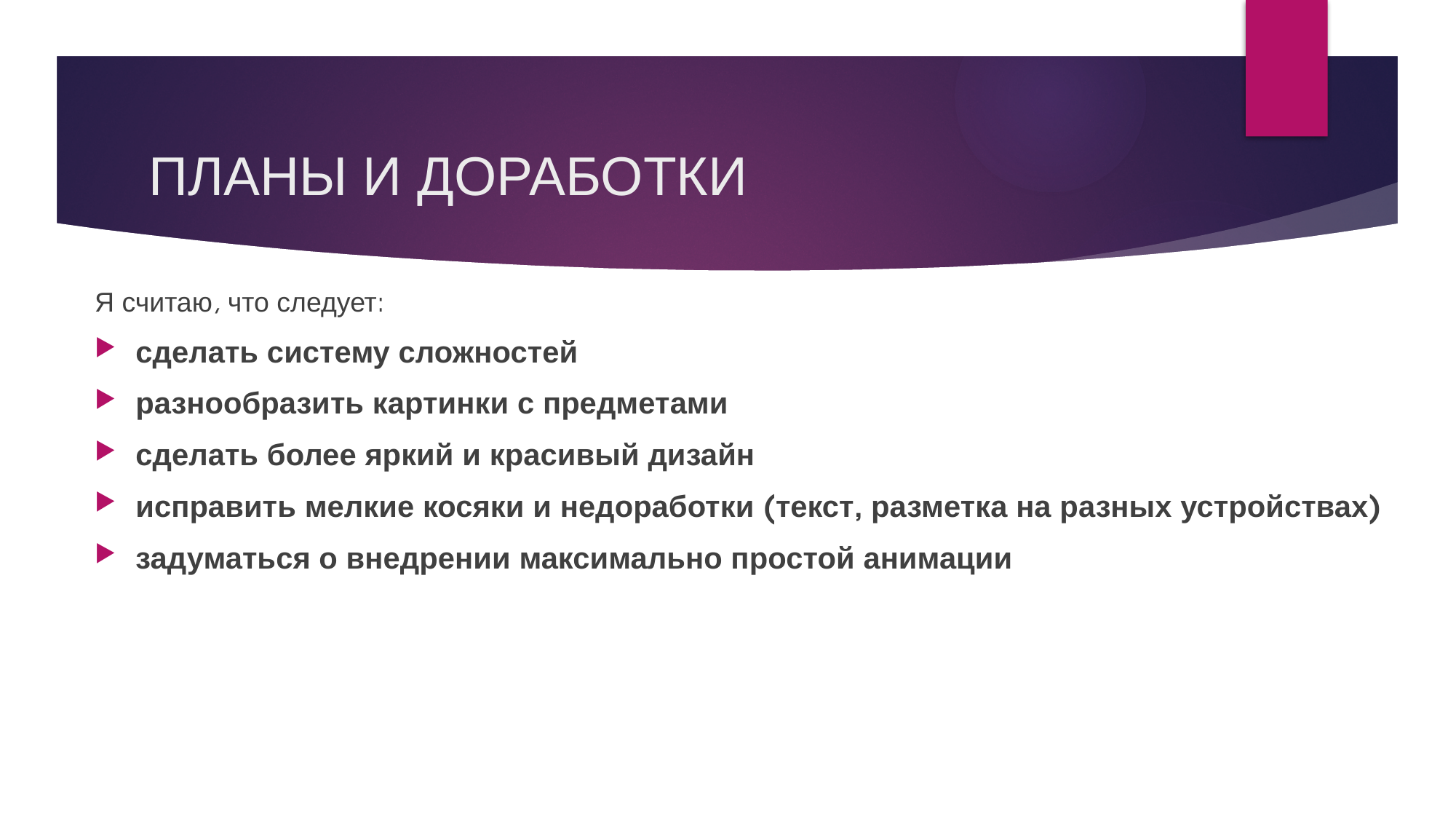

# ПЛАНЫ И ДОРАБОТКИ
Я считаю, что следует:
сделать систему сложностей
разнообразить картинки с предметами
сделать более яркий и красивый дизайн
исправить мелкие косяки и недоработки (текст, разметка на разных устройствах)
задуматься о внедрении максимально простой анимации